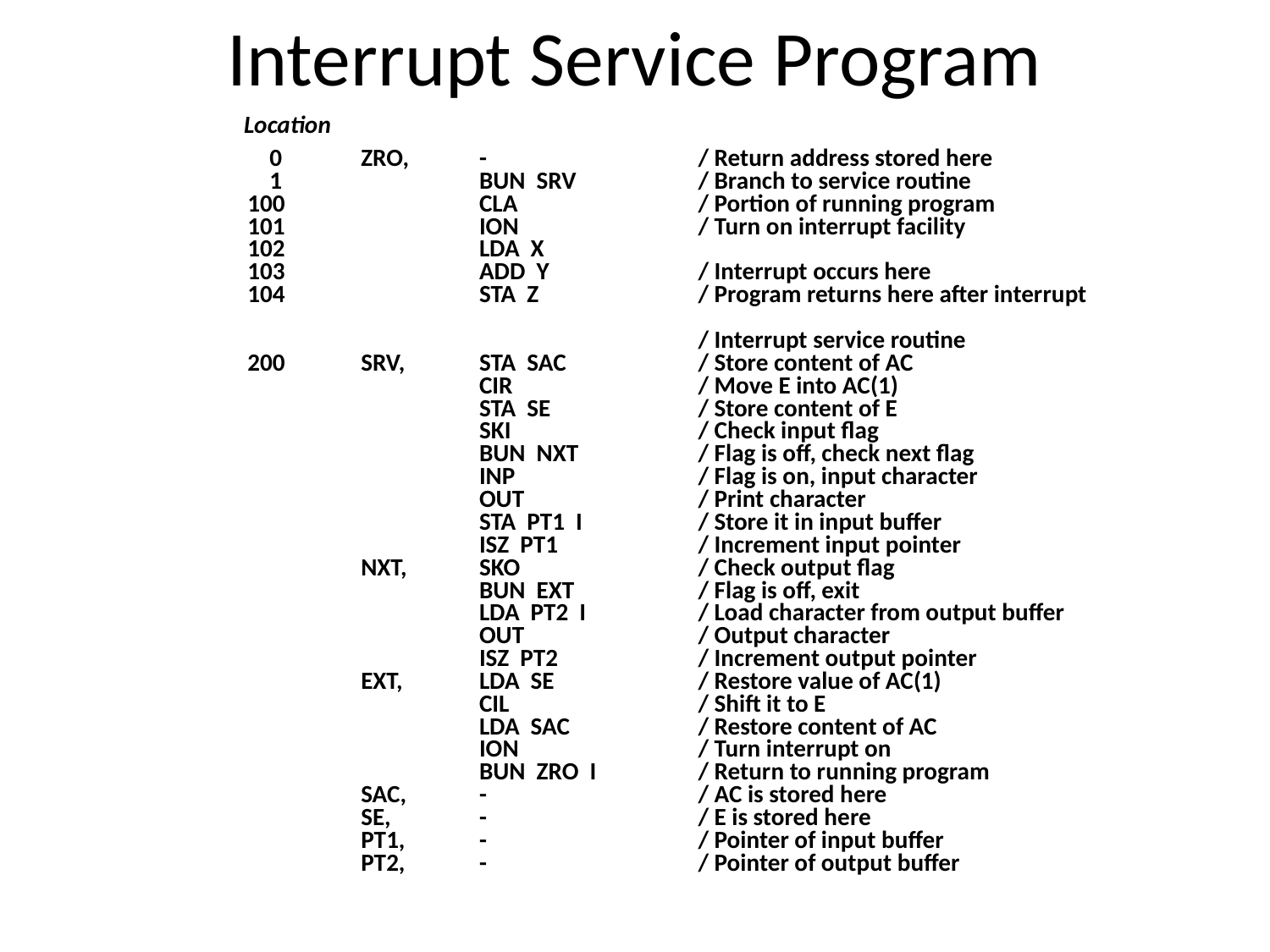

# Interrupt Service Program
Location
    0
    1
100
101
102
103
104

200
ZRO,

SRV,

NXT,

EXT,

SAC,
SE,
PT1,
PT2,
-
BUN  SRV
CLA
ION
LDA  X
ADD  Y
STA  Z

STA  SAC
CIR
STA  SE
SKI
BUN  NXT
INP
OUT
STA  PT1  I
ISZ  PT1
SKO
BUN  EXT
LDA  PT2  I
OUT
ISZ  PT2
LDA  SE
CIL
LDA  SAC
ION
BUN  ZRO  I
-
-
-
-
/ Return address stored here
/ Branch to service routine
/ Portion of running program
/ Turn on interrupt facility

/ Interrupt occurs here
/ Program returns here after interrupt

/ Interrupt service routine
/ Store content of AC
/ Move E into AC(1)
/ Store content of E
/ Check input flag
/ Flag is off, check next flag
/ Flag is on, input character
/ Print character
/ Store it in input buffer
/ Increment input pointer
/ Check output flag
/ Flag is off, exit
/ Load character from output buffer
/ Output character
/ Increment output pointer
/ Restore value of AC(1)
/ Shift it to E
/ Restore content of AC
/ Turn interrupt on
/ Return to running program
/ AC is stored here
/ E is stored here
/ Pointer of input buffer
/ Pointer of output buffer